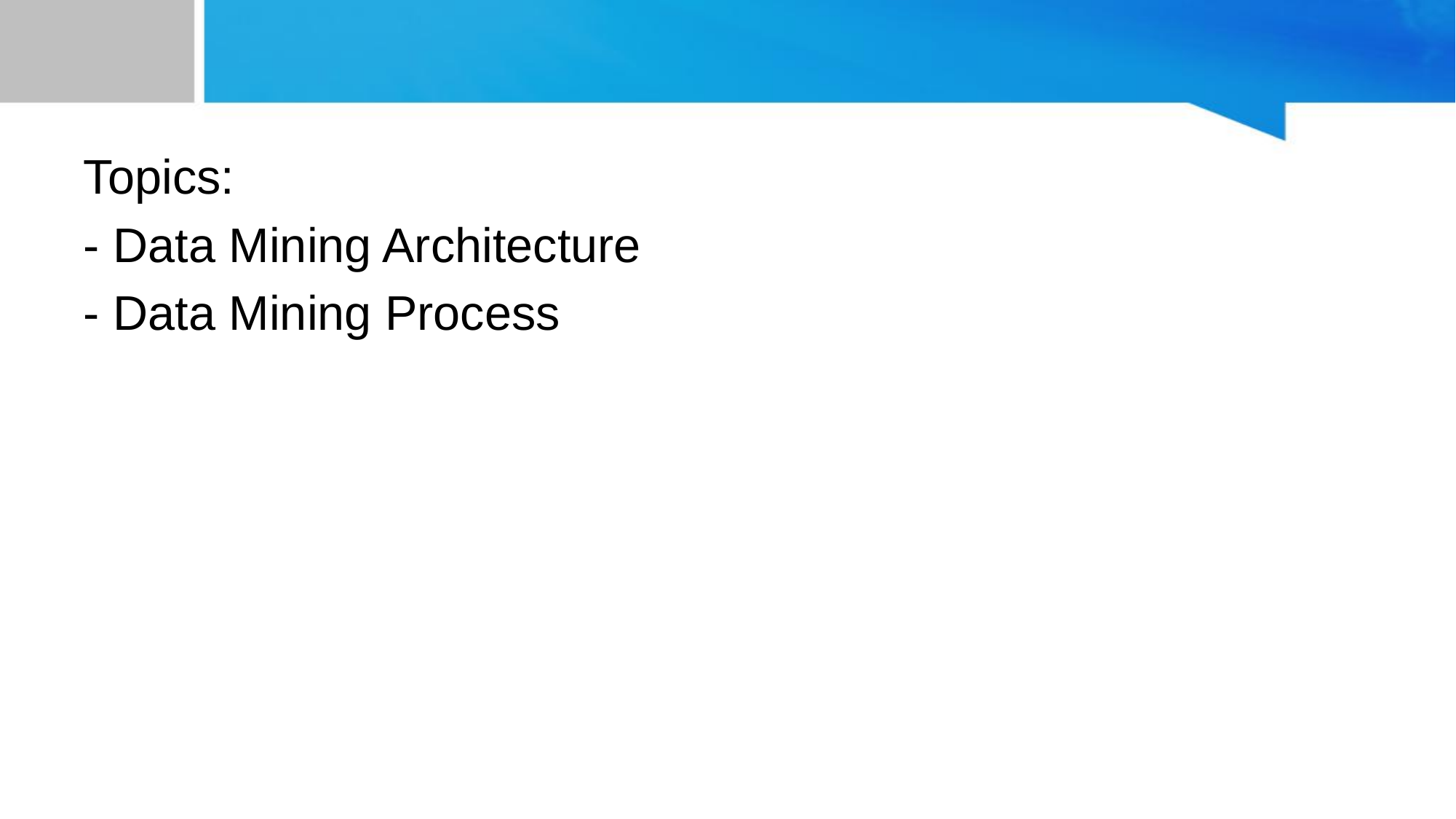

#
Topics:
- Data Mining Architecture
- Data Mining Process